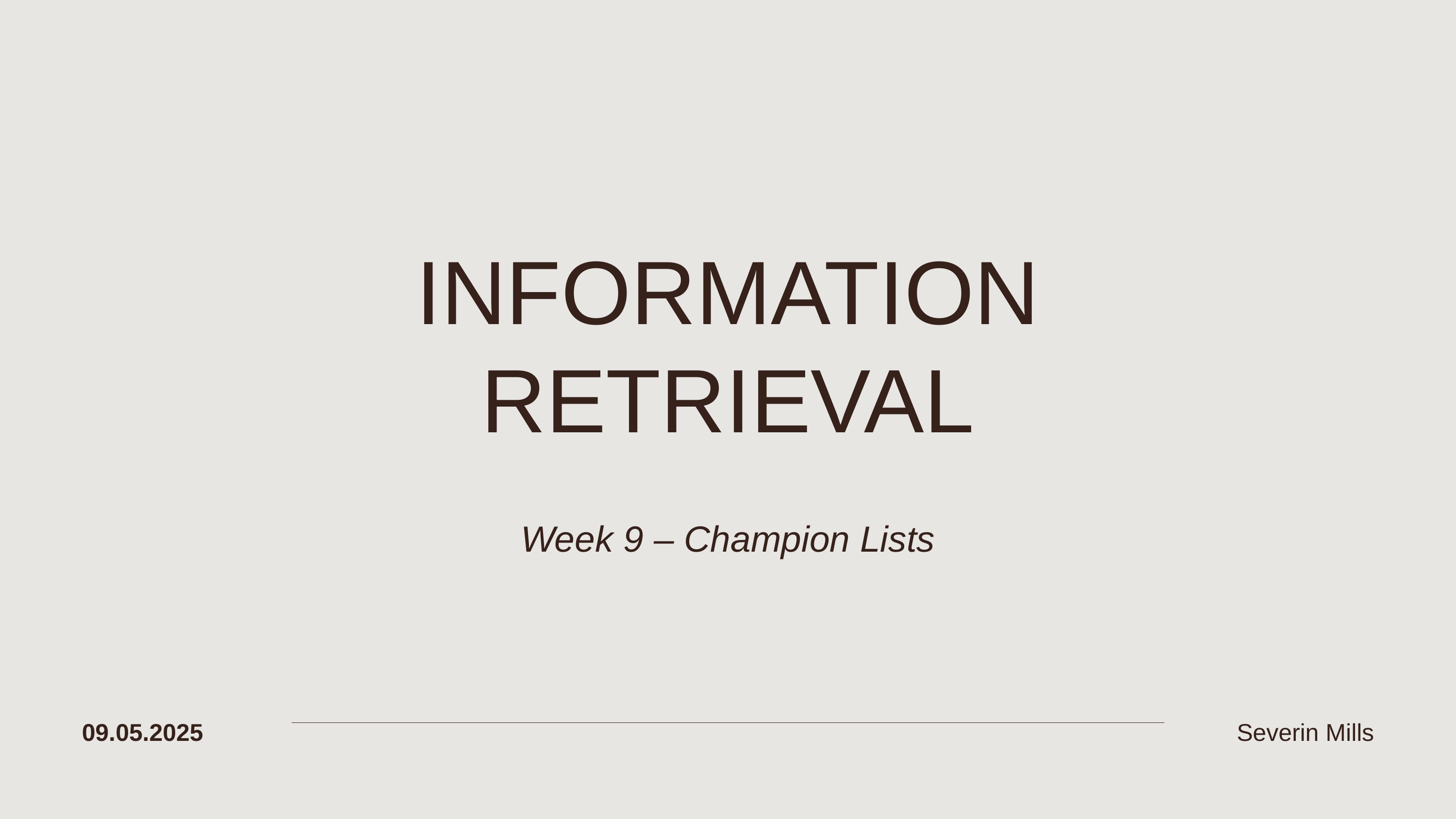

INFORMATION RETRIEVAL
Week 9 – Champion Lists
09.05.2025
Severin Mills